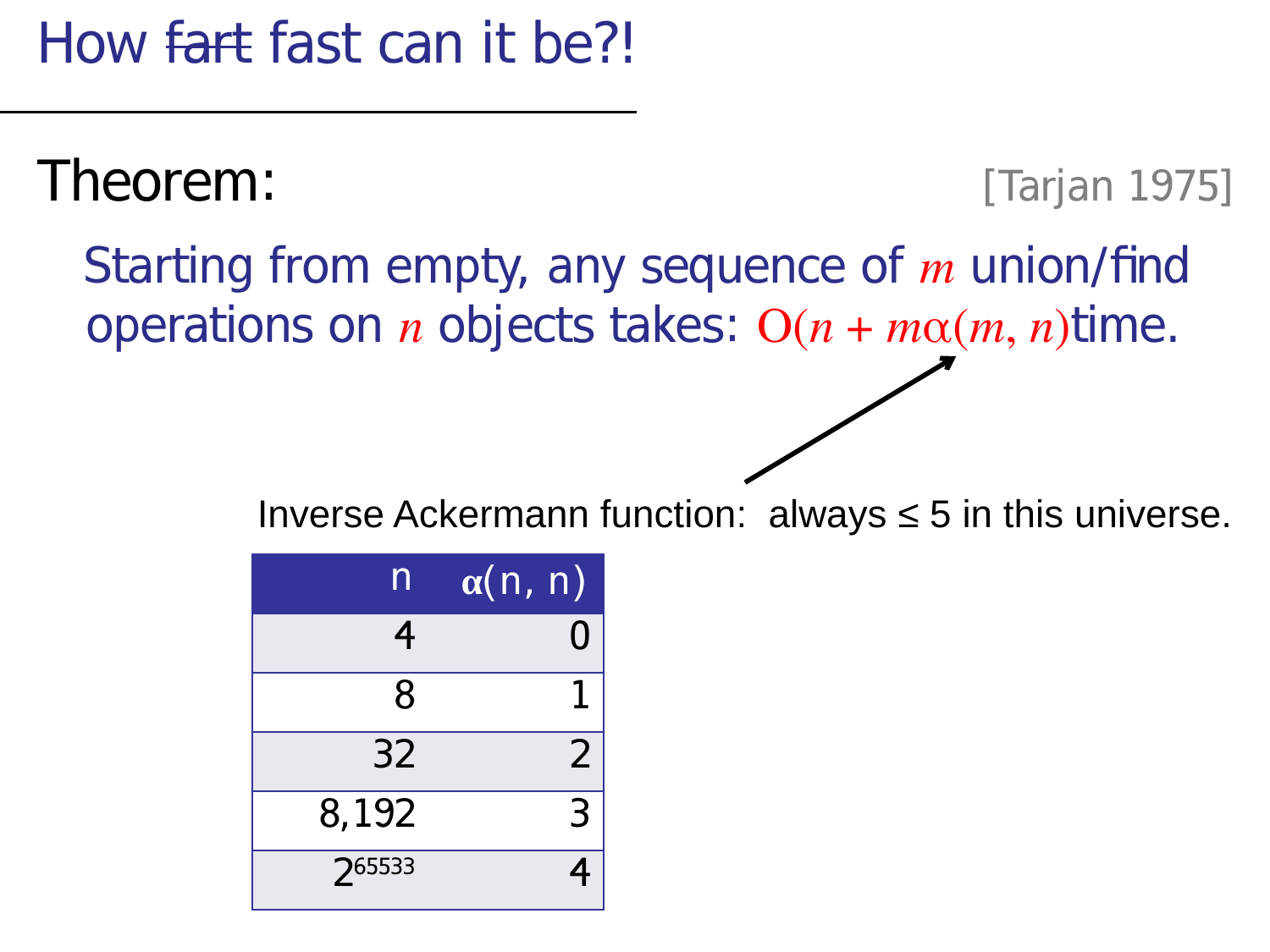

How fart fast can it be?!
Theorem:                                        [Tarjan 1975]
Starting from empty, any sequence of m union/find operations on n objects takes: O(n + mα(m, n)time.
Inverse Ackermann function:  always ≤ 5 in this universe.
| n | α(n, n) |
| --- | --- |
| 4 | 0 |
| 8 | 1 |
| 32 | 2 |
| 8,192 | 3 |
| 265533 | 4 |